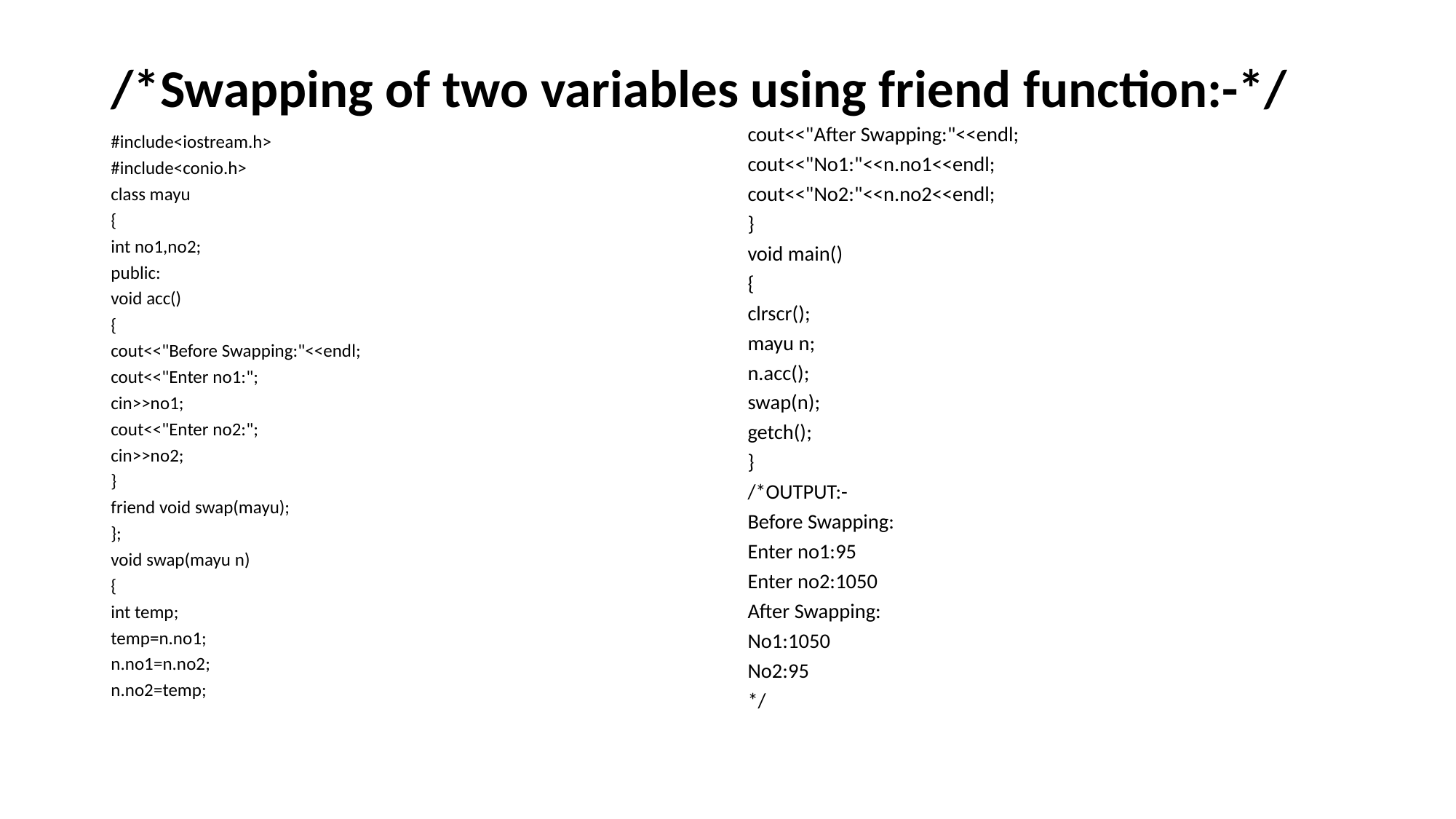

# /*Swapping of two variables using friend function:-*/
cout<<"After Swapping:"<<endl;
cout<<"No1:"<<n.no1<<endl;
cout<<"No2:"<<n.no2<<endl;
}
void main()
{
clrscr();
mayu n;
n.acc();
swap(n);
getch();
}
/*OUTPUT:-
Before Swapping:
Enter no1:95
Enter no2:1050
After Swapping:
No1:1050
No2:95
*/

#include<iostream.h>
#include<conio.h>
class mayu
{
int no1,no2;
public:
void acc()
{
cout<<"Before Swapping:"<<endl;
cout<<"Enter no1:";
cin>>no1;
cout<<"Enter no2:";
cin>>no2;
}
friend void swap(mayu);
};
void swap(mayu n)
{
int temp;
temp=n.no1;
n.no1=n.no2;
n.no2=temp;